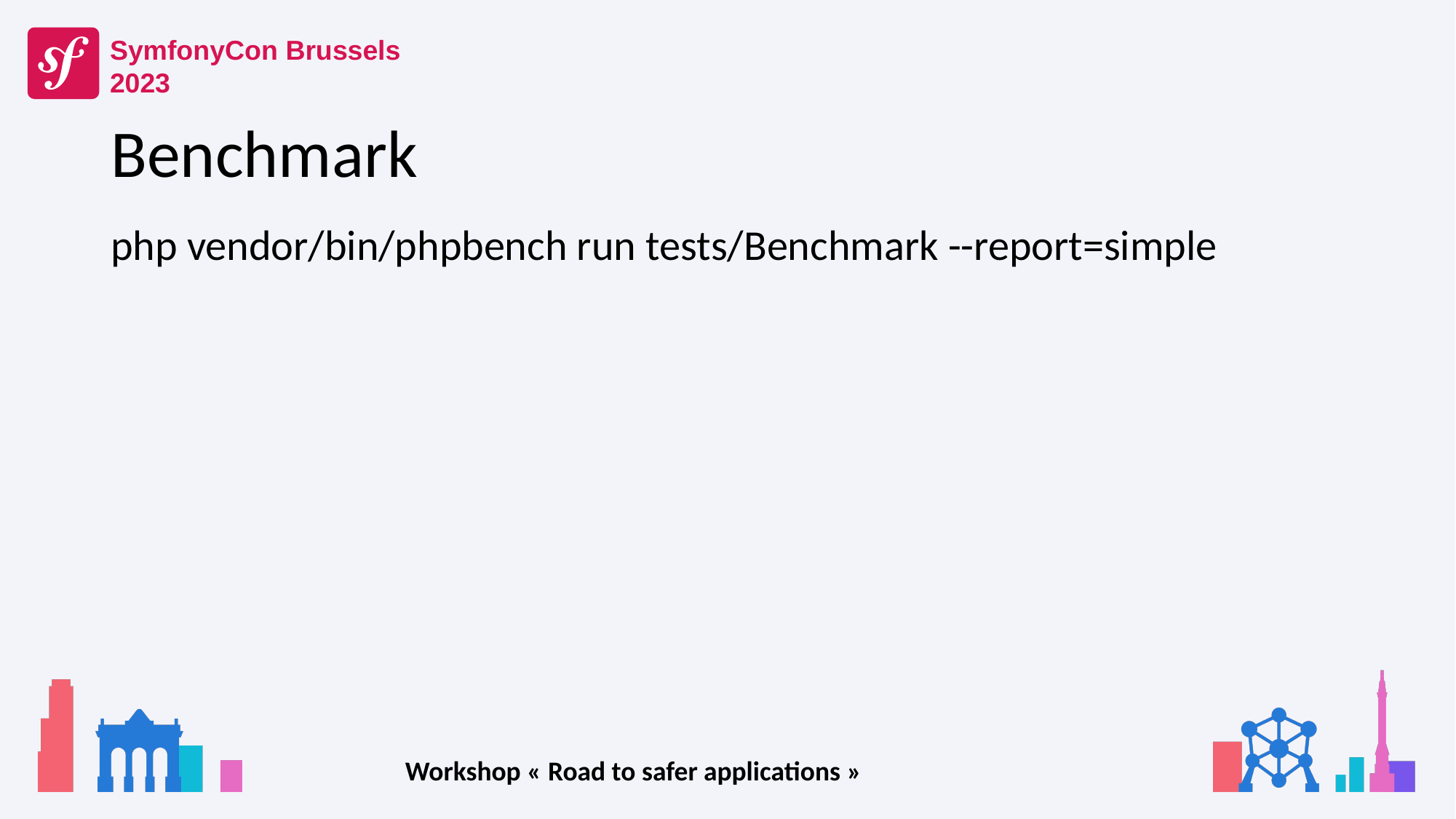

# Benchmark
php vendor/bin/phpbench run tests/Benchmark --report=simple